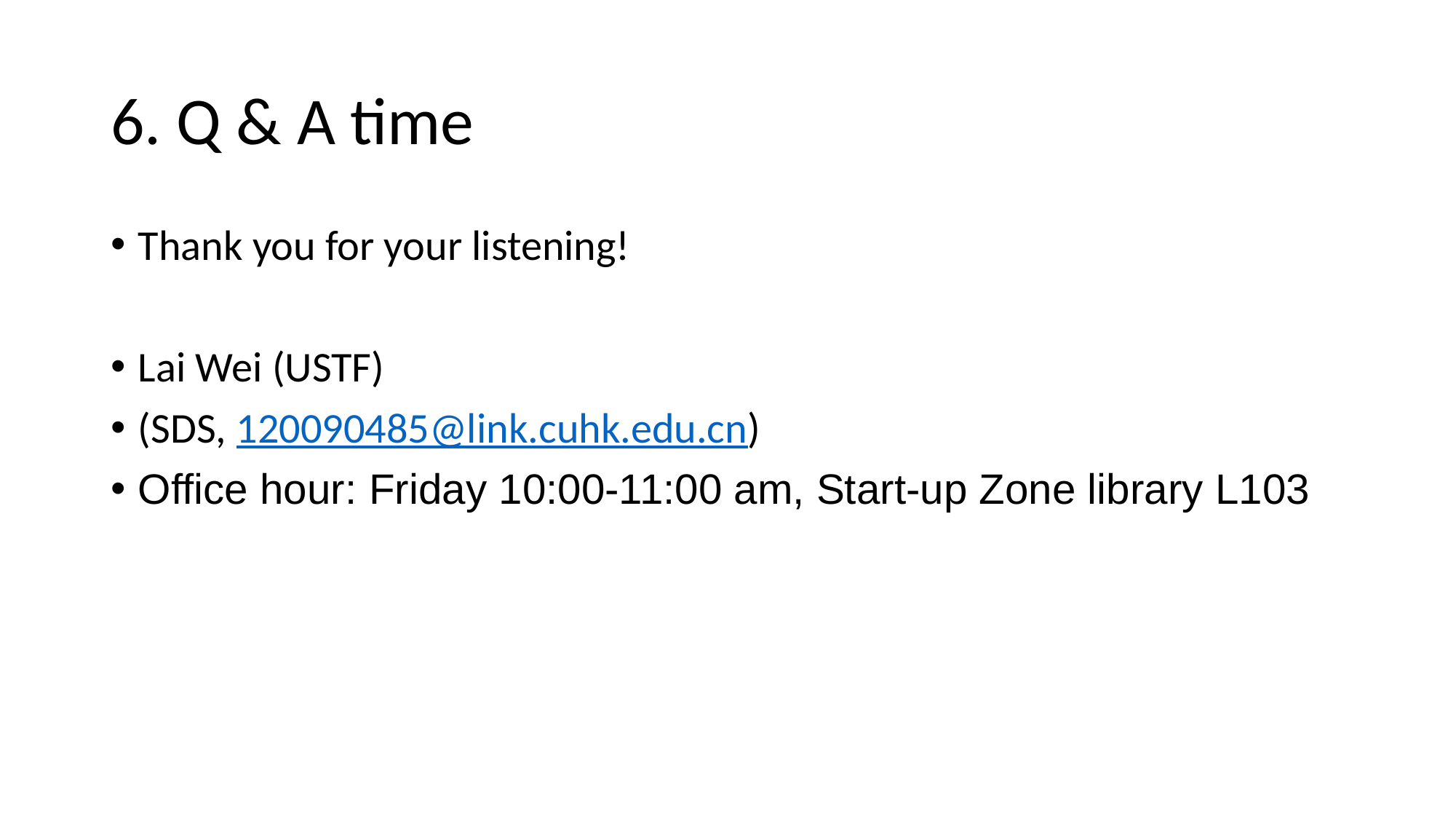

# 6. Q & A time
Thank you for your listening!

Lai Wei (USTF)
(SDS, 120090485@link.cuhk.edu.cn)
Office hour: Friday 10:00-11:00 am, Start-up Zone library L103